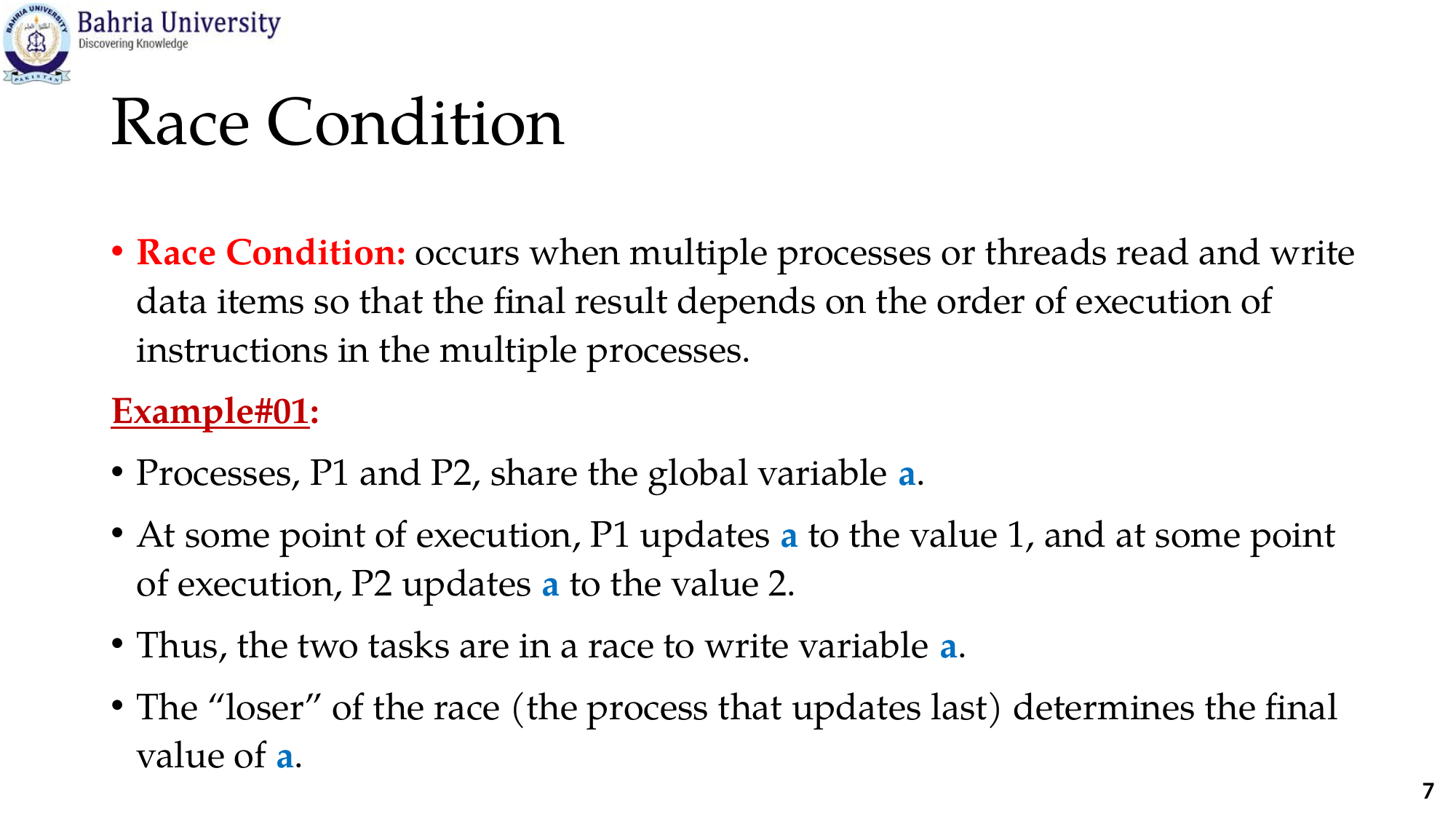

# Race Condition
Race Condition: occurs when multiple processes or threads read and write data items so that the final result depends on the order of execution of instructions in the multiple processes.
Example#01:
Processes, P1 and P2, share the global variable a.
At some point of execution, P1 updates a to the value 1, and at some point of execution, P2 updates a to the value 2.
Thus, the two tasks are in a race to write variable a.
The “loser” of the race (the process that updates last) determines the final value of a.
7